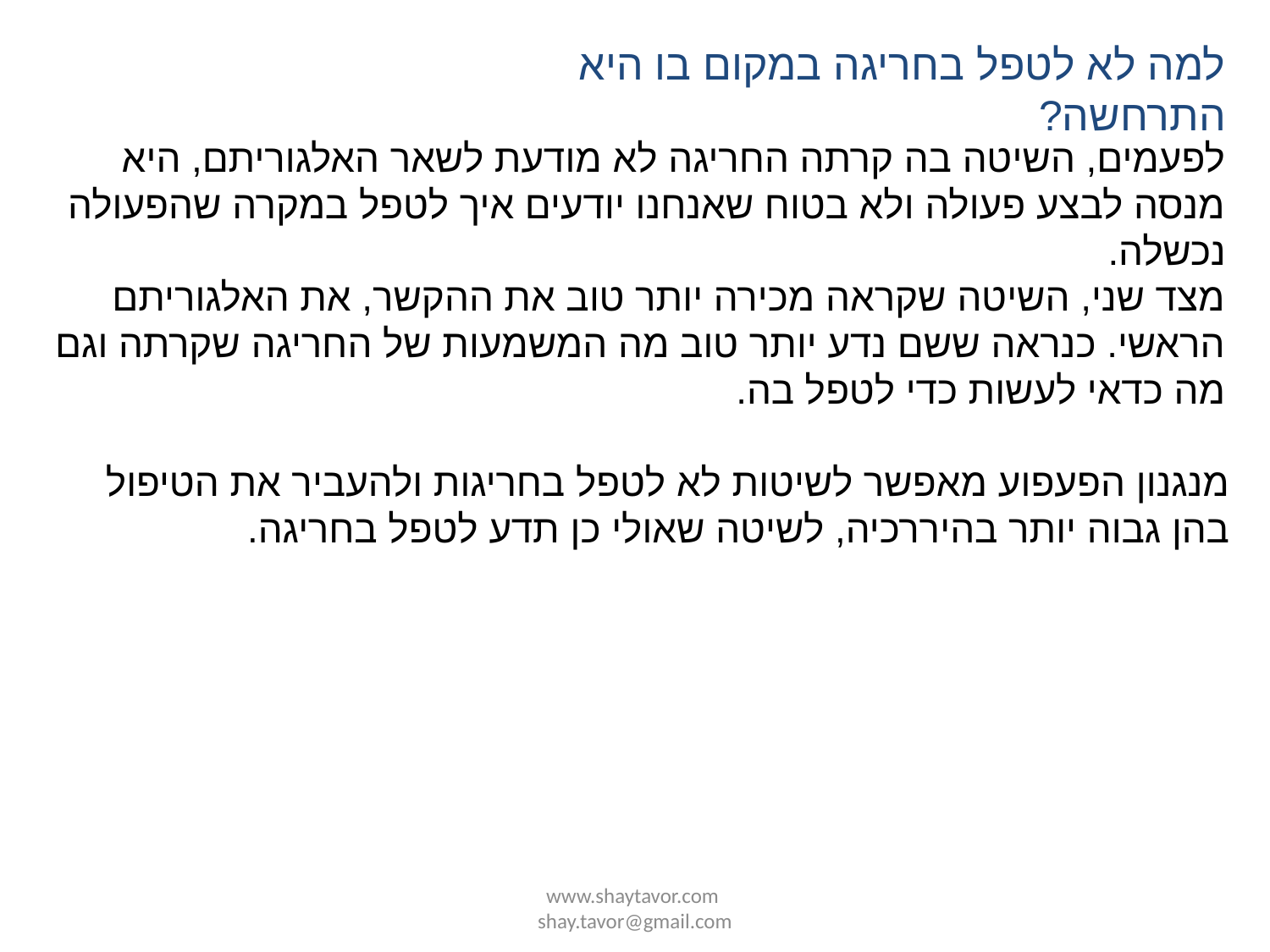

למה לא לטפל בחריגה במקום בו היא התרחשה?
לפעמים, השיטה בה קרתה החריגה לא מודעת לשאר האלגוריתם, היא מנסה לבצע פעולה ולא בטוח שאנחנו יודעים איך לטפל במקרה שהפעולה נכשלה.
מצד שני, השיטה שקראה מכירה יותר טוב את ההקשר, את האלגוריתם הראשי. כנראה ששם נדע יותר טוב מה המשמעות של החריגה שקרתה וגם מה כדאי לעשות כדי לטפל בה.
מנגנון הפעפוע מאפשר לשיטות לא לטפל בחריגות ולהעביר את הטיפול בהן גבוה יותר בהיררכיה, לשיטה שאולי כן תדע לטפל בחריגה.
www.shaytavor.com  shay.tavor@gmail.com